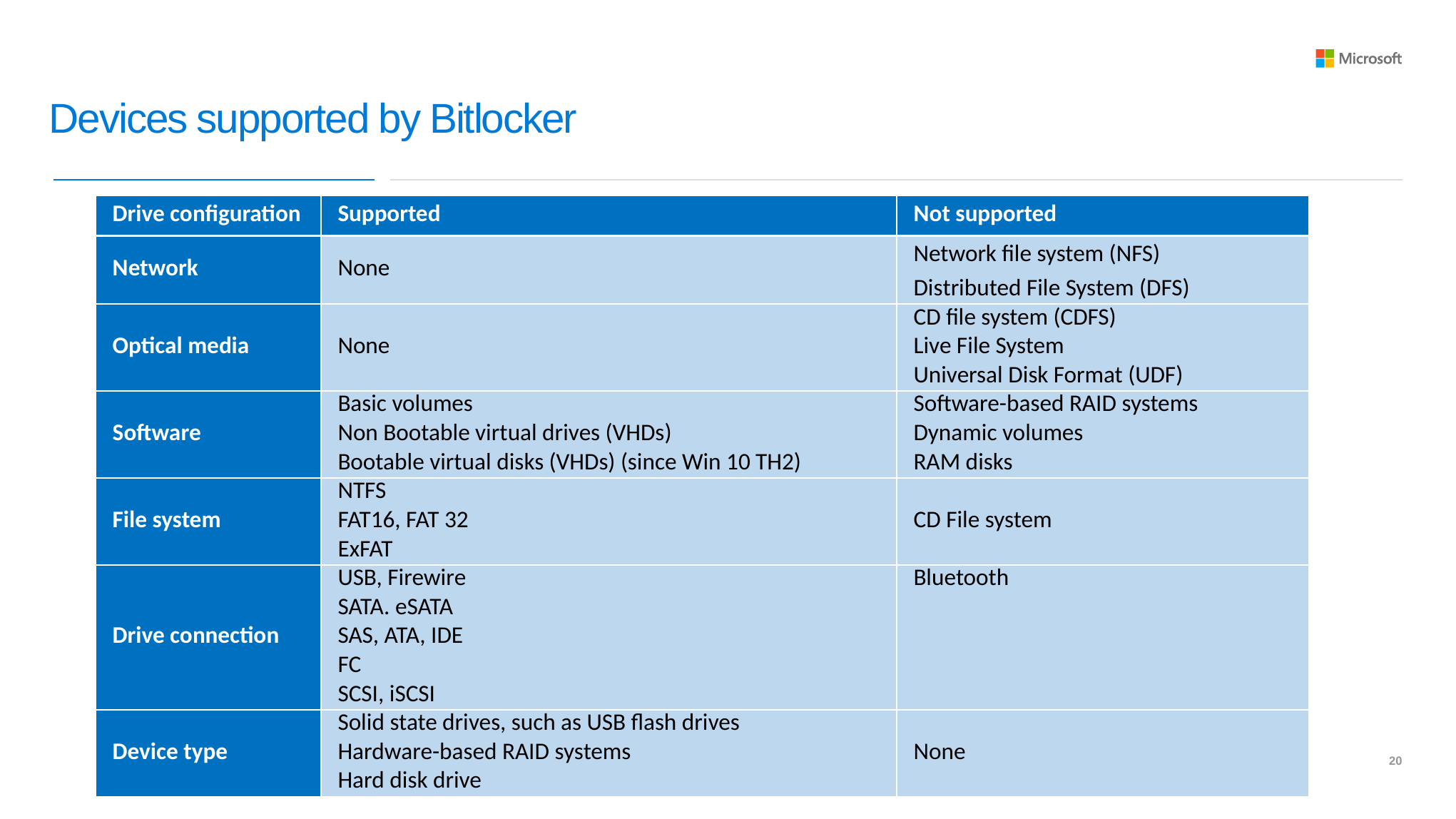

# Devices supported by Bitlocker
| Drive configuration | Supported | Not supported |
| --- | --- | --- |
| Network | None | Network file system (NFS) |
|  |  | Distributed File System (DFS) |
| Optical media | None | CD file system (CDFS) |
|  |  | Live File System |
|  |  | Universal Disk Format (UDF) |
| Software | Basic volumes | Software-based RAID systems |
|  | Non Bootable virtual drives (VHDs) | Dynamic volumes |
|  | Bootable virtual disks (VHDs) (since Win 10 TH2) | RAM disks |
| File system | NTFS | CD File system |
|  | FAT16, FAT 32 |  |
|  | ExFAT |  |
| Drive connection | USB, Firewire | Bluetooth |
|  | SATA. eSATA |  |
|  | SAS, ATA, IDE |  |
|  | FC |  |
|  | SCSI, iSCSI |  |
| Device type | Solid state drives, such as USB flash drives | None |
|  | Hardware-based RAID systems |  |
|  | Hard disk drive |  |
20